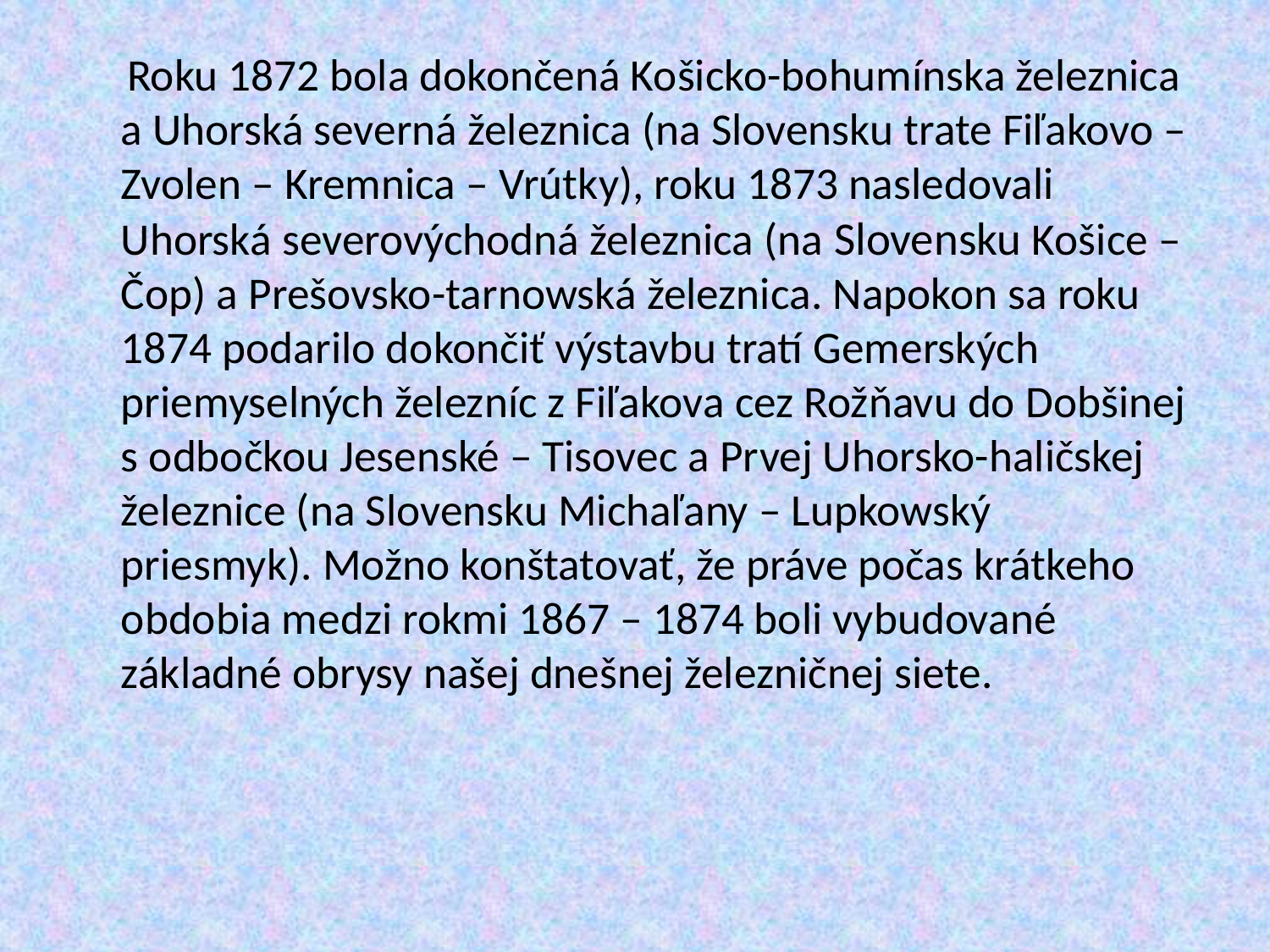

Roku 1872 bola dokončená Košicko-bohumínska železnica a Uhorská severná železnica (na Slovensku trate Fiľakovo – Zvolen – Kremnica – Vrútky), roku 1873 nasledovali Uhorská severovýchodná železnica (na Slovensku Košice – Čop) a Prešovsko-tarnowská železnica. Napokon sa roku 1874 podarilo dokončiť výstavbu tratí Gemerských priemyselných železníc z Fiľakova cez Rožňavu do Dobšinej s odbočkou Jesenské – Tisovec a Prvej Uhorsko-haličskej železnice (na Slovensku Michaľany – Lupkowský priesmyk). Možno konštatovať, že práve počas krátkeho obdobia medzi rokmi 1867 – 1874 boli vybudované základné obrysy našej dnešnej železničnej siete.